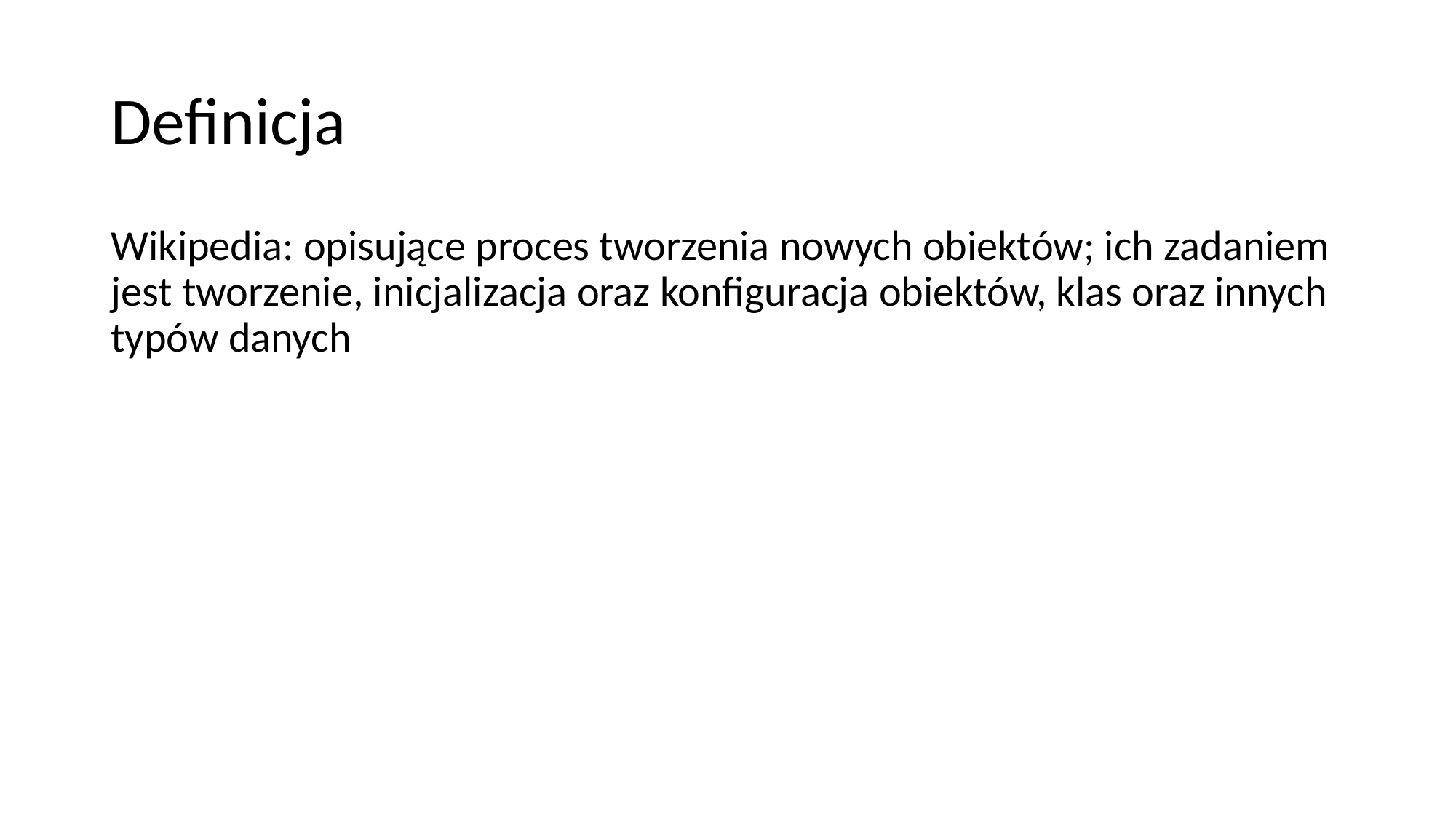

# Definicja
Wikipedia: opisujące proces tworzenia nowych obiektów; ich zadaniem jest tworzenie, inicjalizacja oraz konfiguracja obiektów, klas oraz innych typów danych